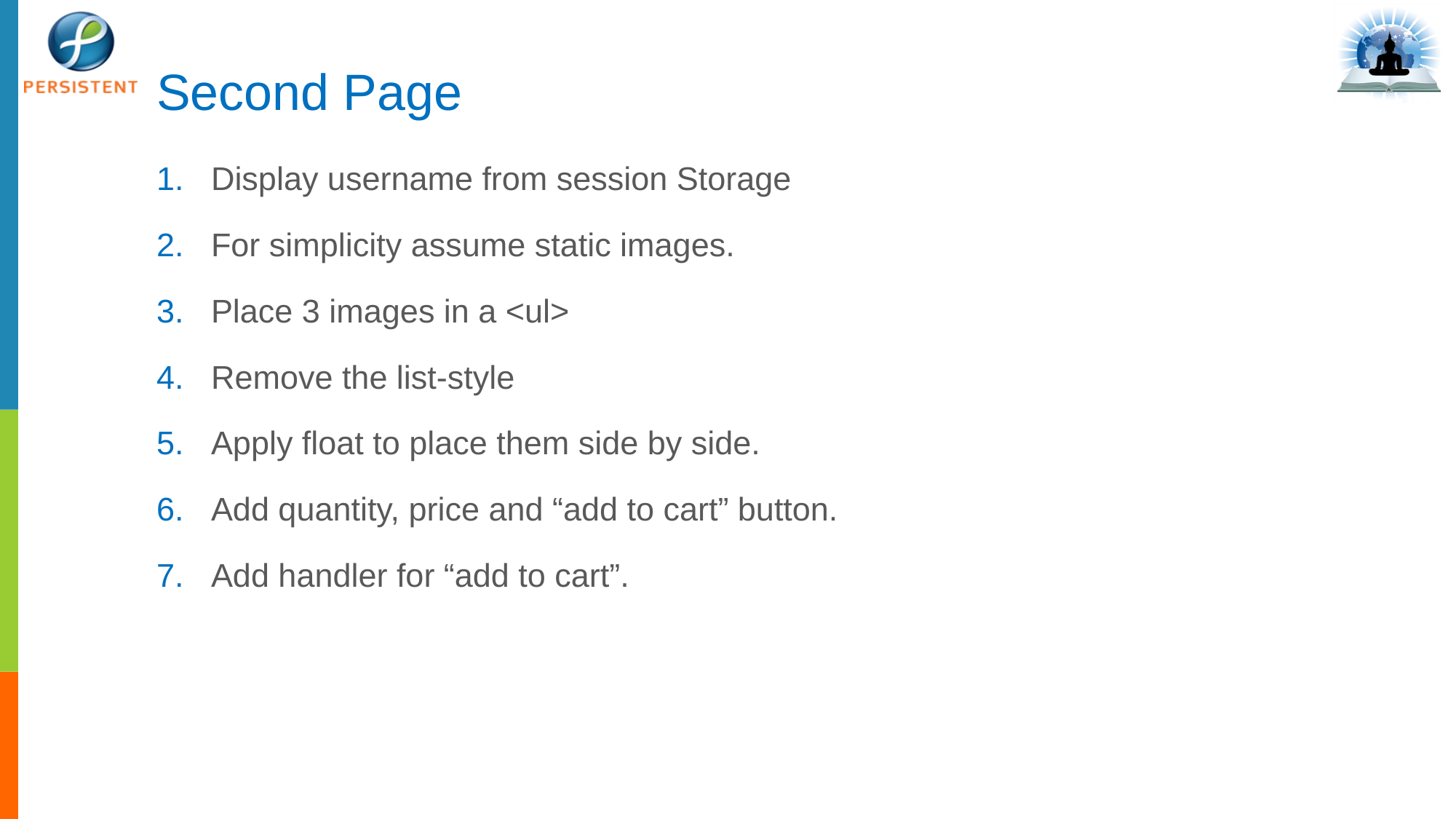

# Second Page
Display username from session Storage
For simplicity assume static images.
Place 3 images in a <ul>
Remove the list-style
Apply float to place them side by side.
Add quantity, price and “add to cart” button.
Add handler for “add to cart”.